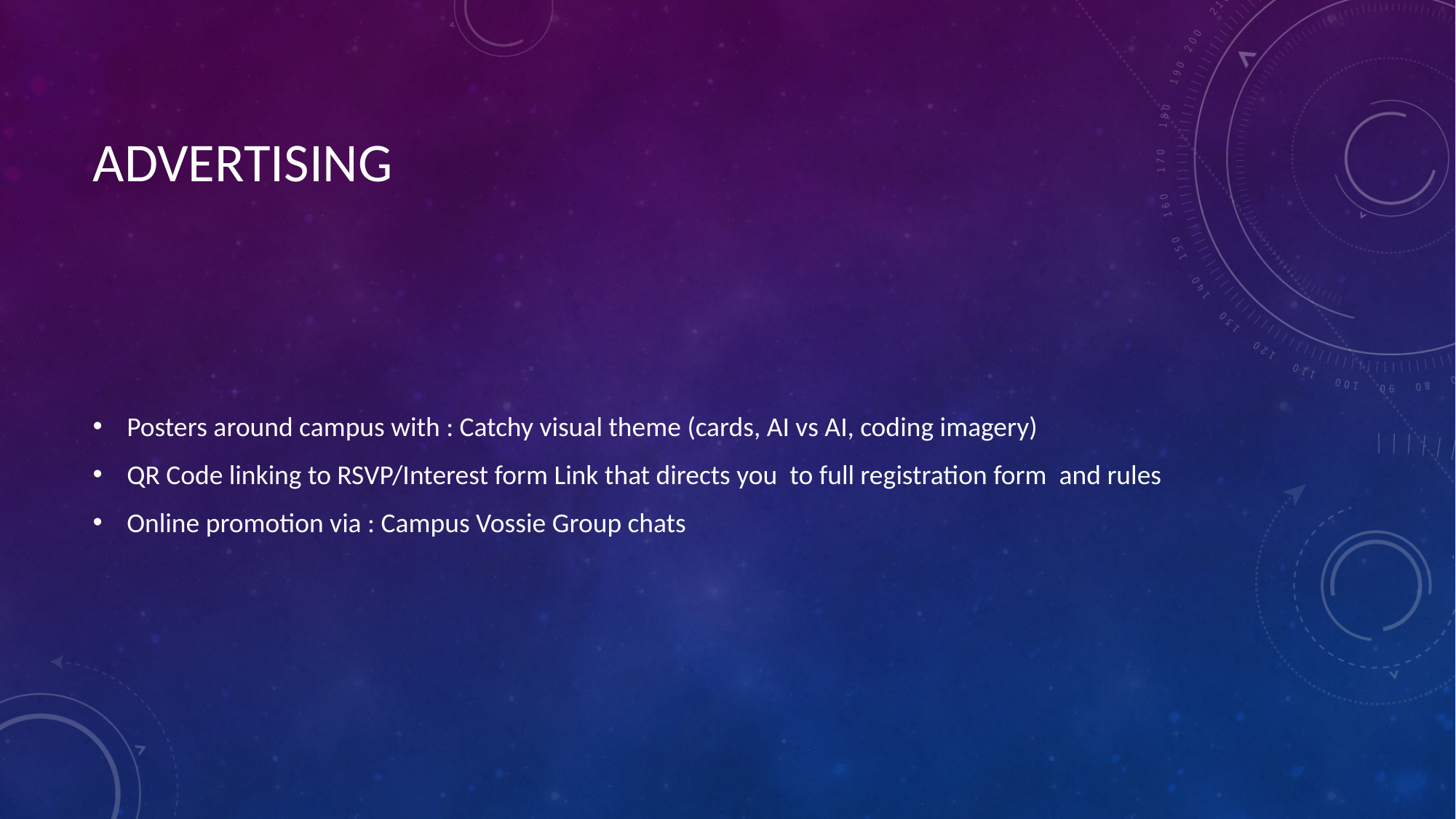

# Advertising
Posters around campus with : Catchy visual theme (cards, AI vs AI, coding imagery)
QR Code linking to RSVP/Interest form Link that directs you  to full registration form  and rules
Online promotion via : Campus Vossie Group chats